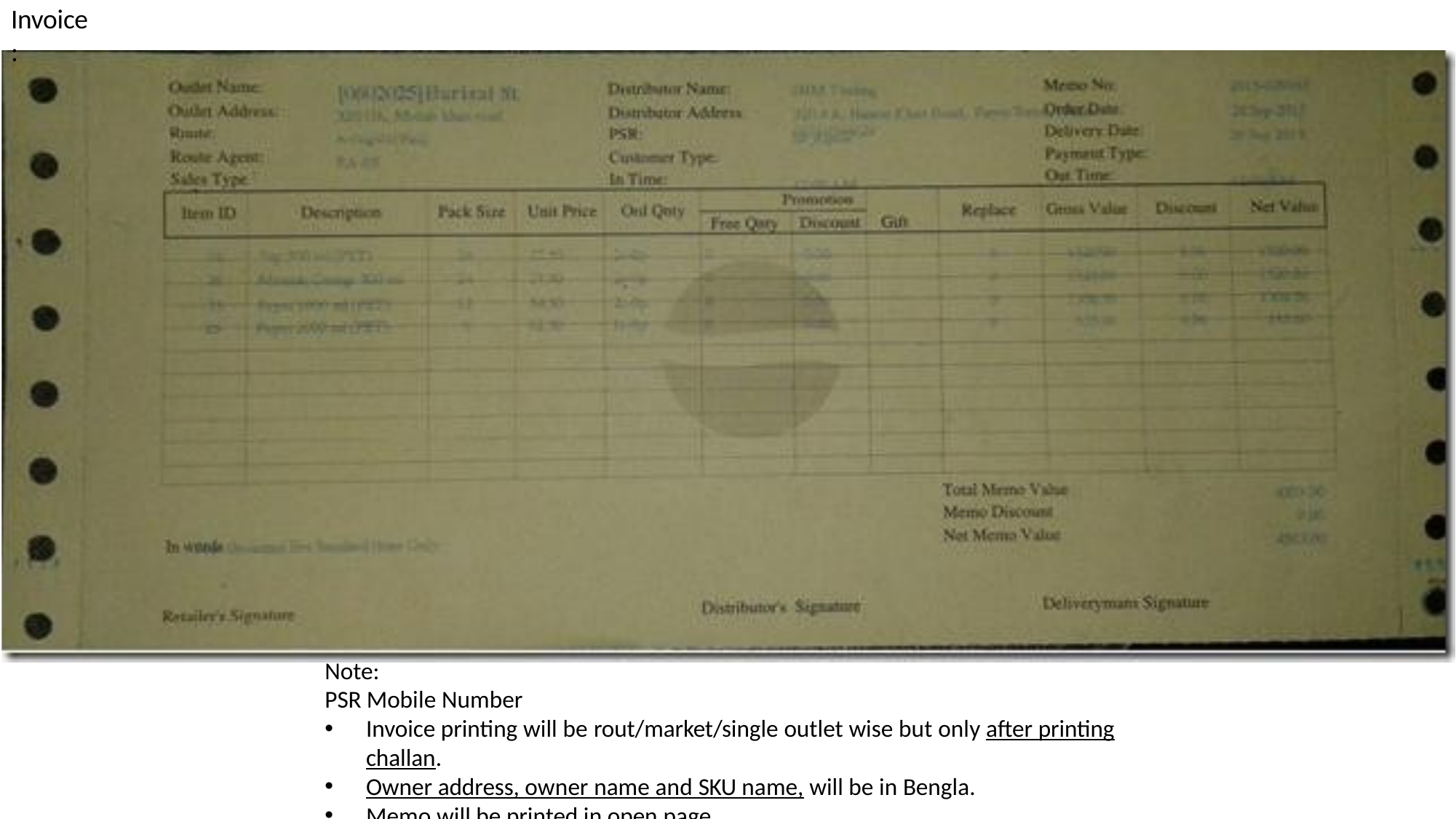

# Invoice :

Note:
PSR Mobile Number
Invoice printing will be rout/market/single outlet wise but only after printing challan.
Owner address, owner name and SKU name, will be in Bengla.
Memo will be printed in open page.